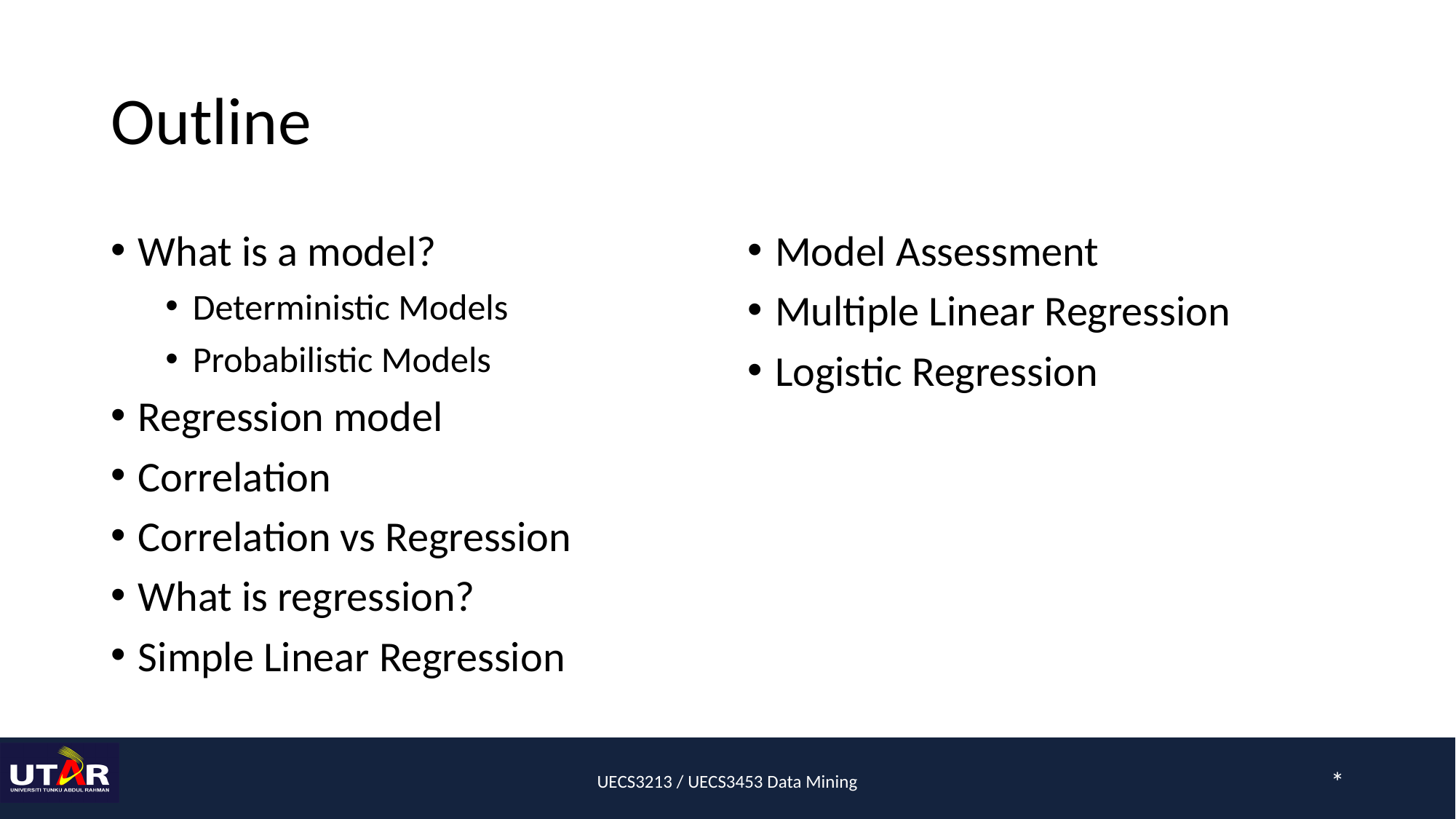

# Outline
What is a model?
Deterministic Models
Probabilistic Models
Regression model
Correlation
Correlation vs Regression
What is regression?
Simple Linear Regression

Model Assessment
Multiple Linear Regression
Logistic Regression

UECS3213 / UECS3453 Data Mining
*